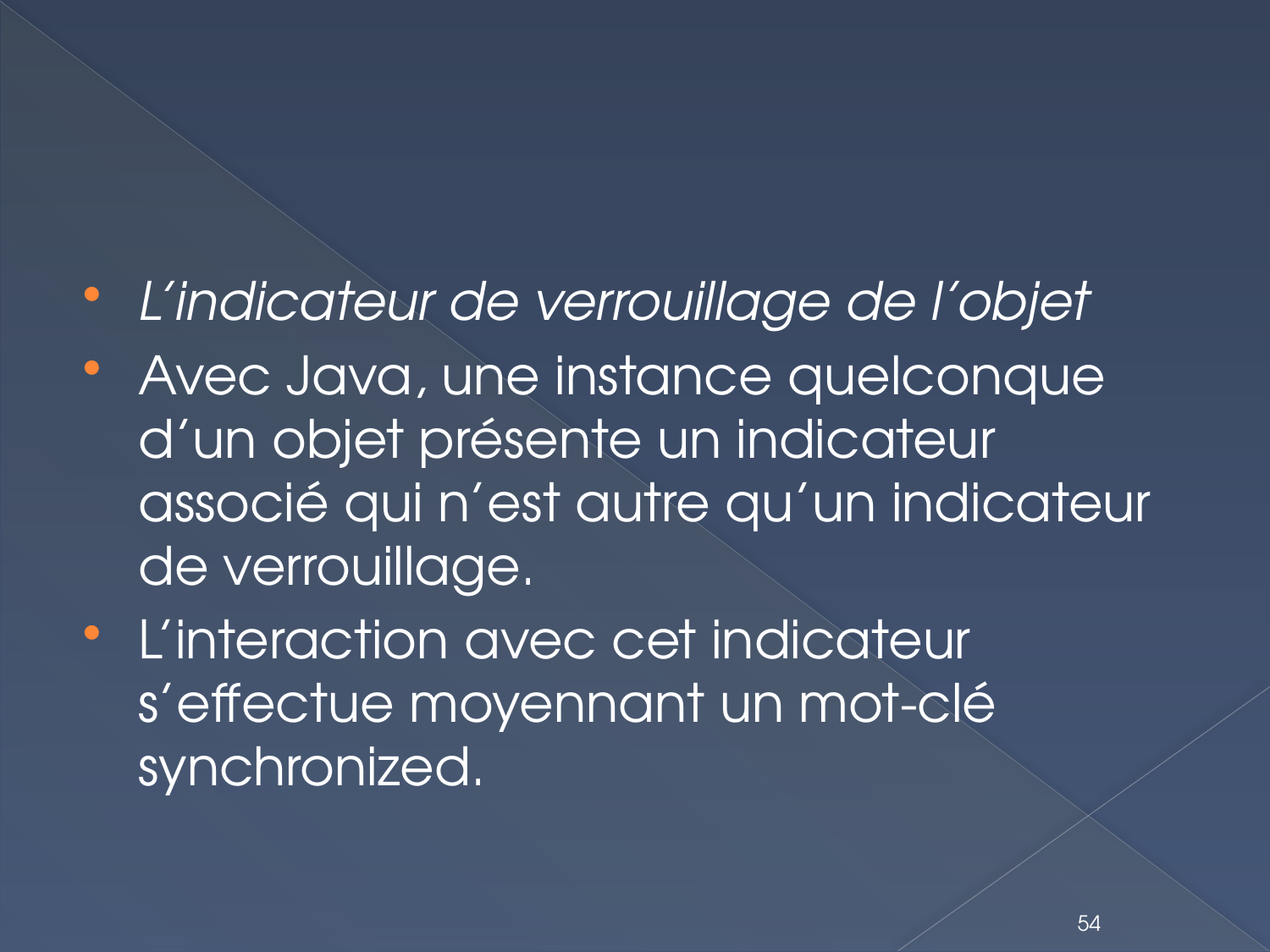

#
L’indicateur de verrouillage de l’objet
Avec Java, une instance quelconque d’un objet présente un indicateur associé qui n’est autre qu’un indicateur de verrouillage.
L’interaction avec cet indicateur s’effectue moyennant un mot-clé synchronized.
54